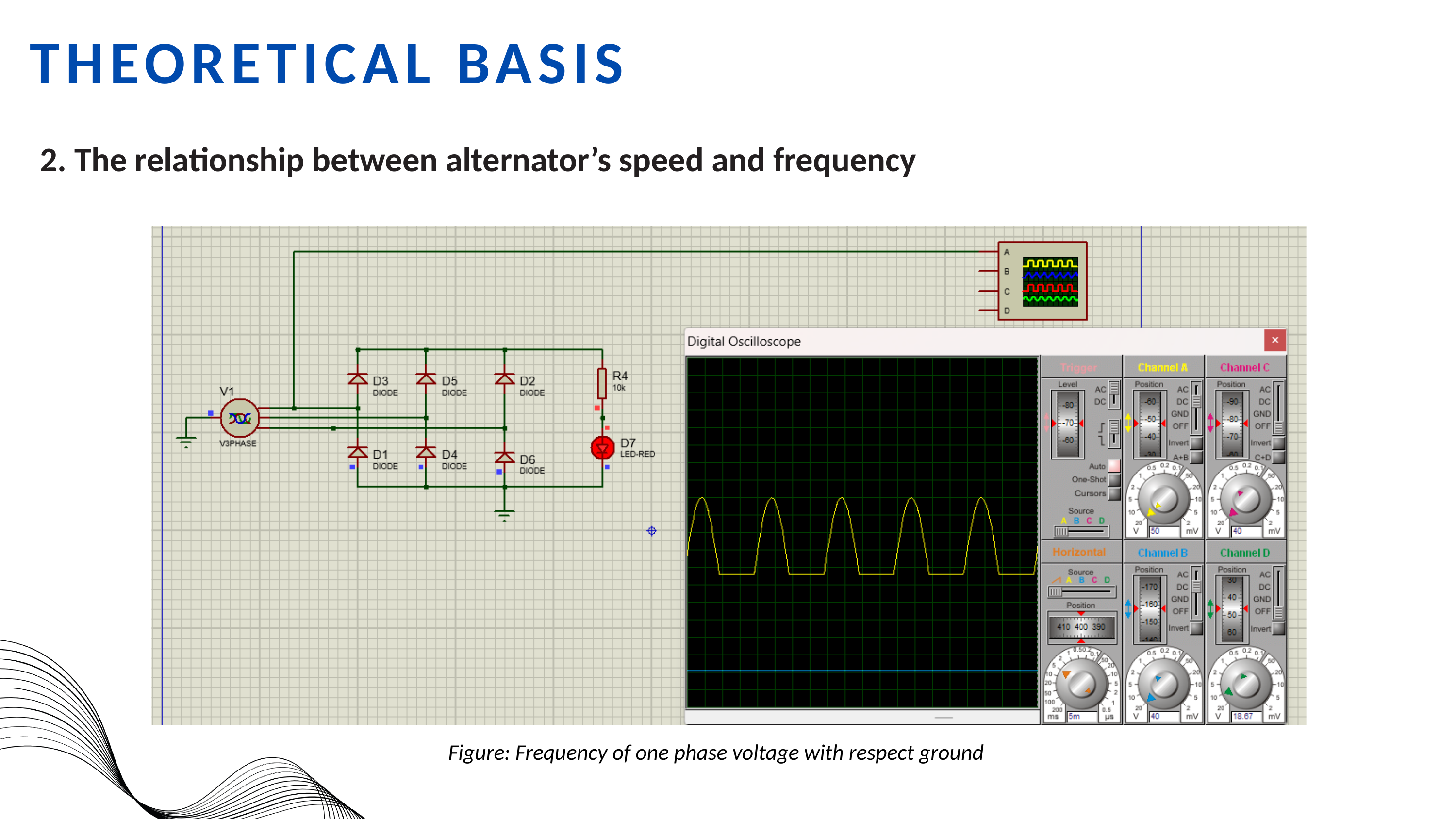

THEORETICAL BASIS
2. The relationship between alternator’s speed and frequency

 Figure: Frequency of one phase voltage with respect ground